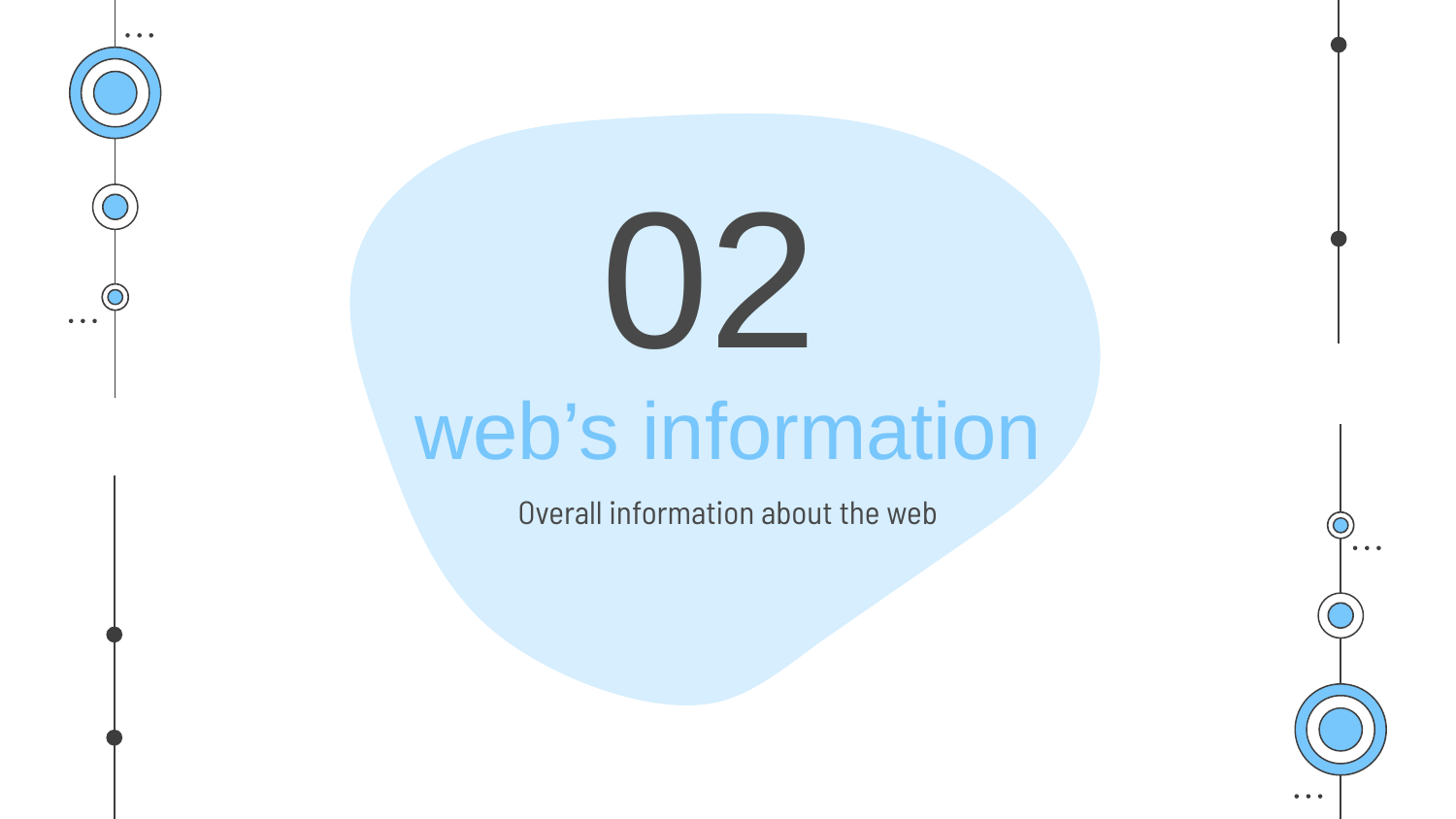

02
# web’s information
Overall information about the web